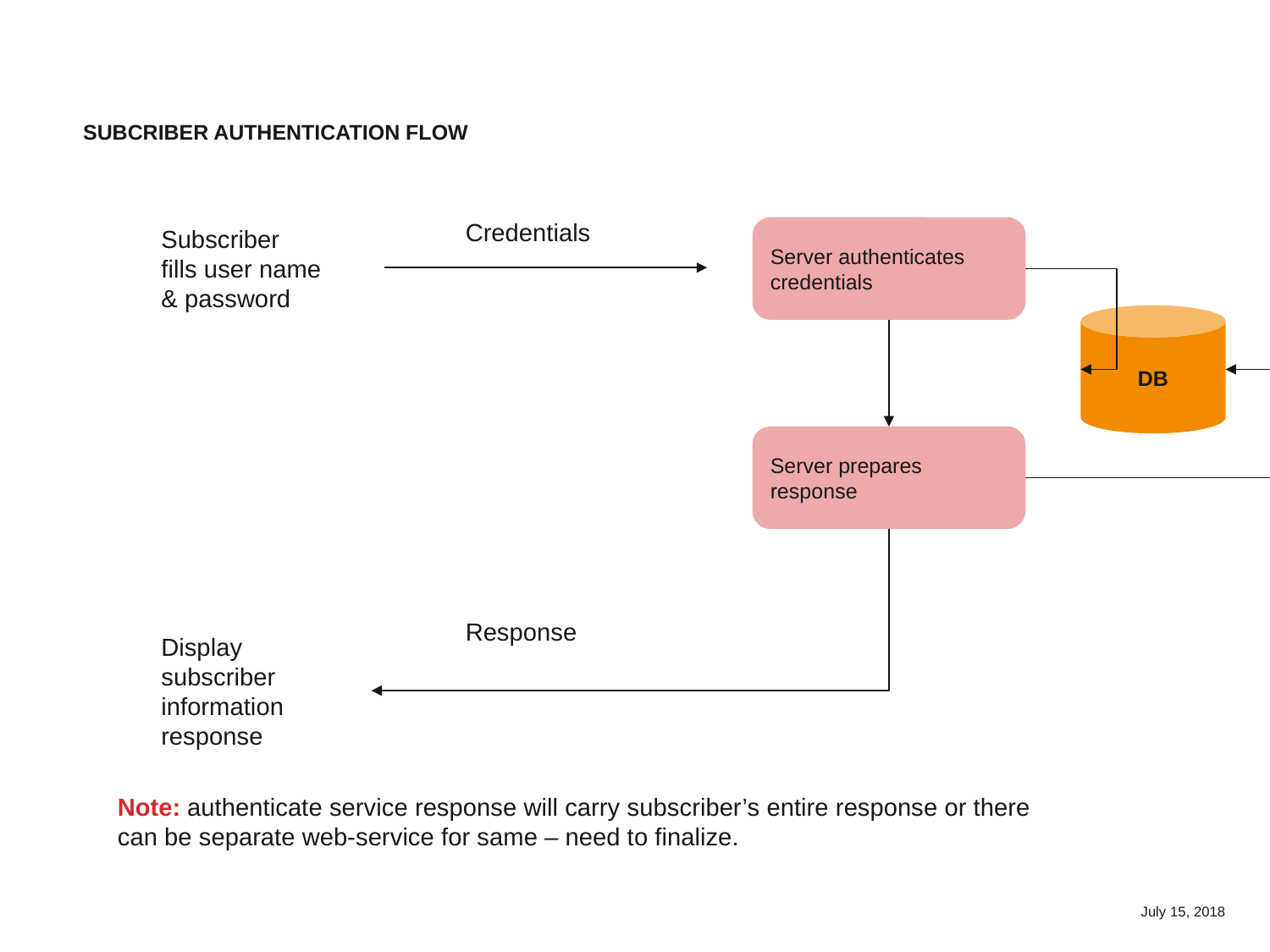

# SUBCRIBER AUTHENTICATION FLOW
Credentials
Subscriber fills user name & password
Server authenticates
credentials
DB
Server prepares
response
Response
Display subscriber information response
Note: authenticate service response will carry subscriber’s entire response or there can be separate web-service for same – need to finalize.
July 15, 2018